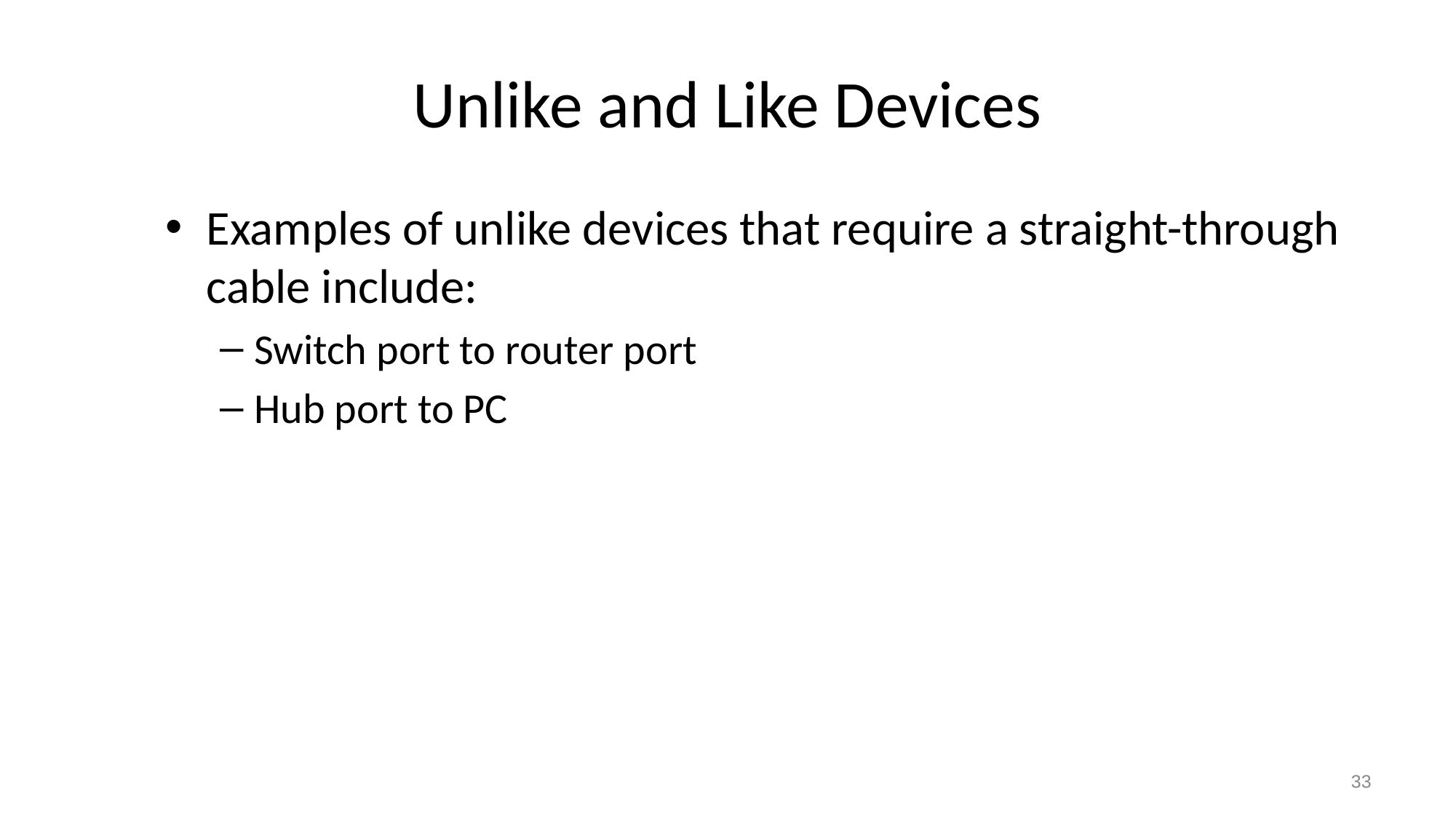

# Unlike and Like Devices
Examples of unlike devices that require a straight-through cable include:
Switch port to router port
Hub port to PC
33